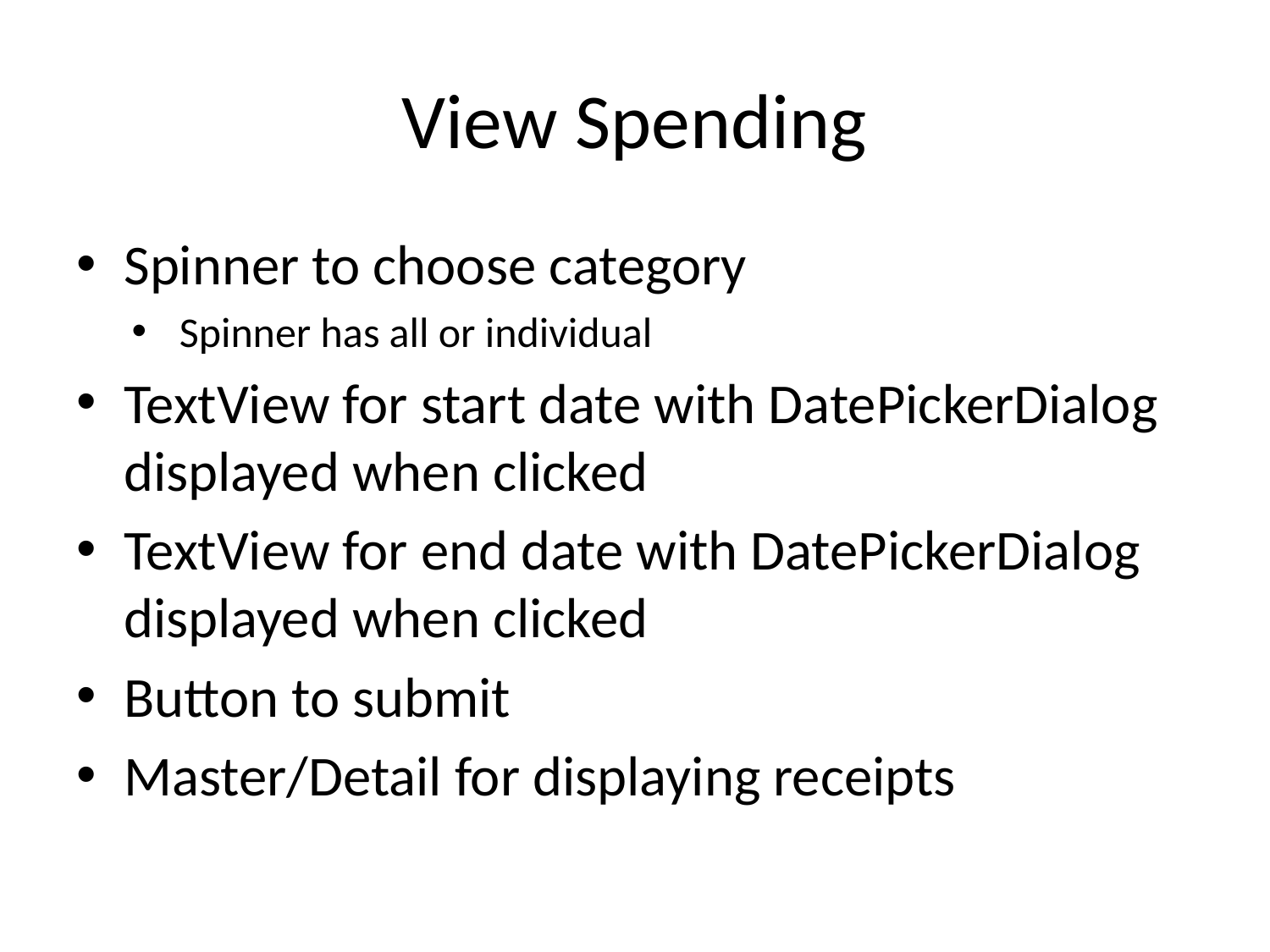

# View Spending
Spinner to choose category
Spinner has all or individual
TextView for start date with DatePickerDialog displayed when clicked
TextView for end date with DatePickerDialog displayed when clicked
Button to submit
Master/Detail for displaying receipts